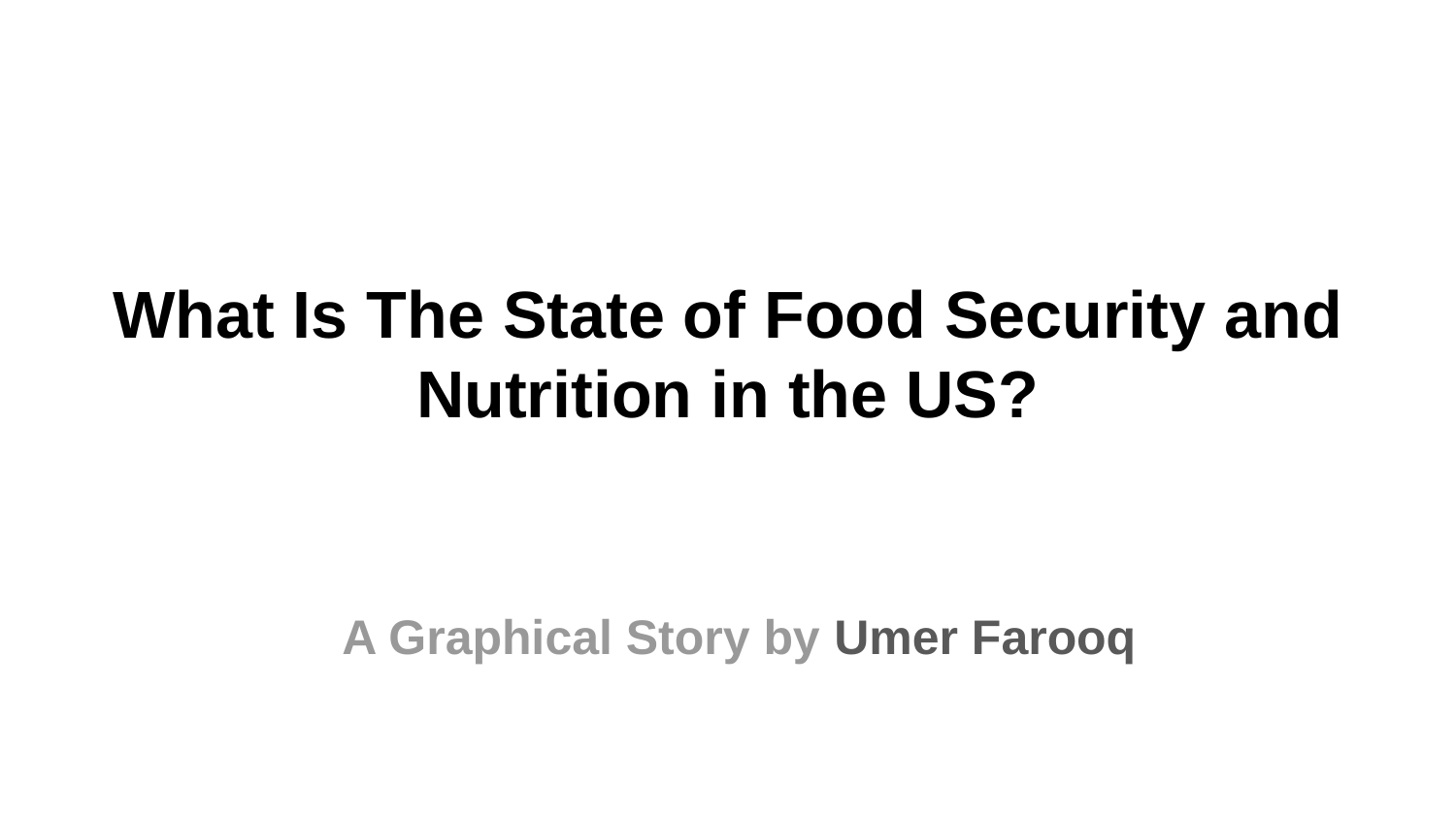

# What Is The State of Food Security and Nutrition in the US?
A Graphical Story by Umer Farooq